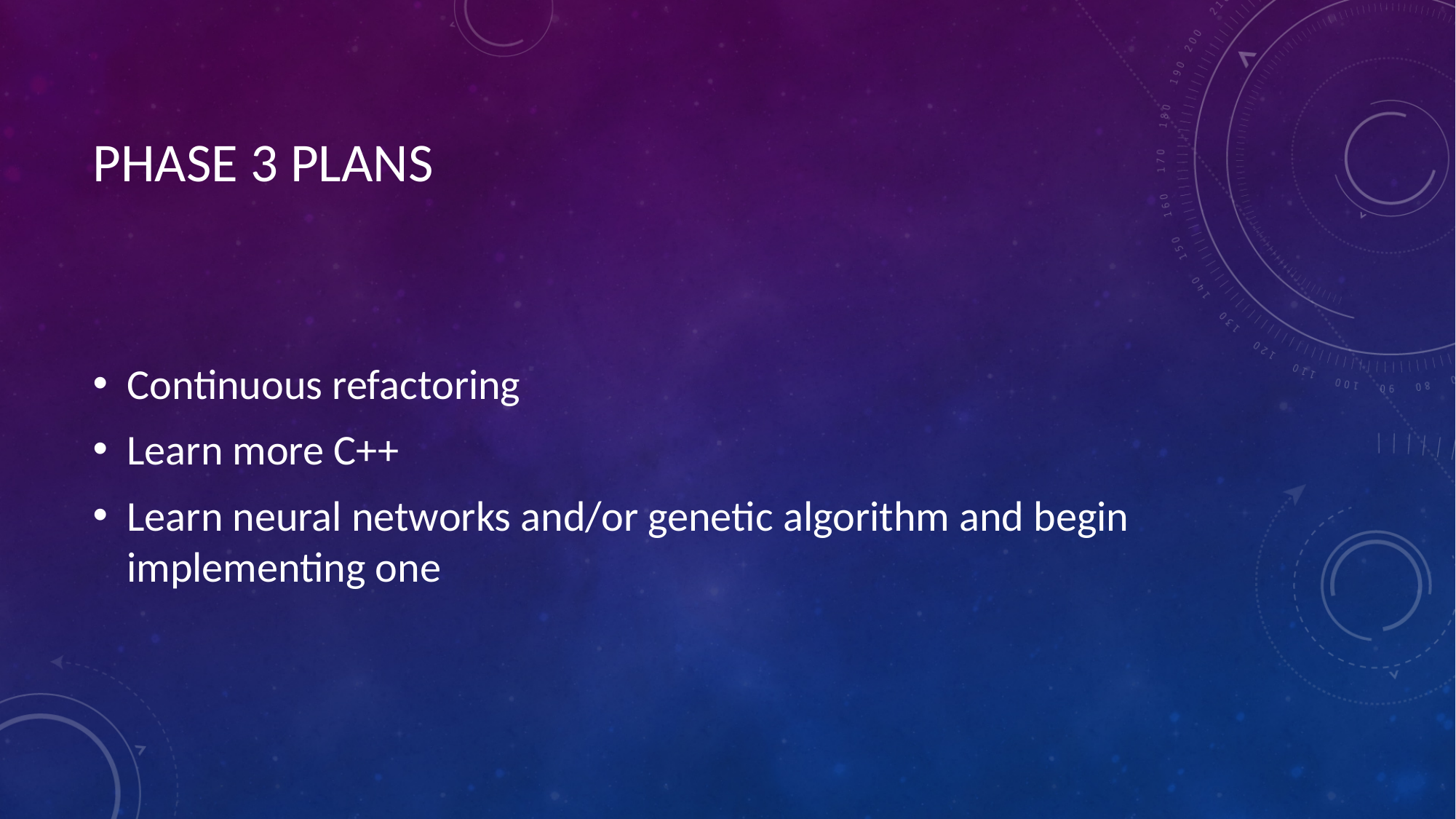

# Phase 3 Plans
Continuous refactoring
Learn more C++
Learn neural networks and/or genetic algorithm and begin implementing one